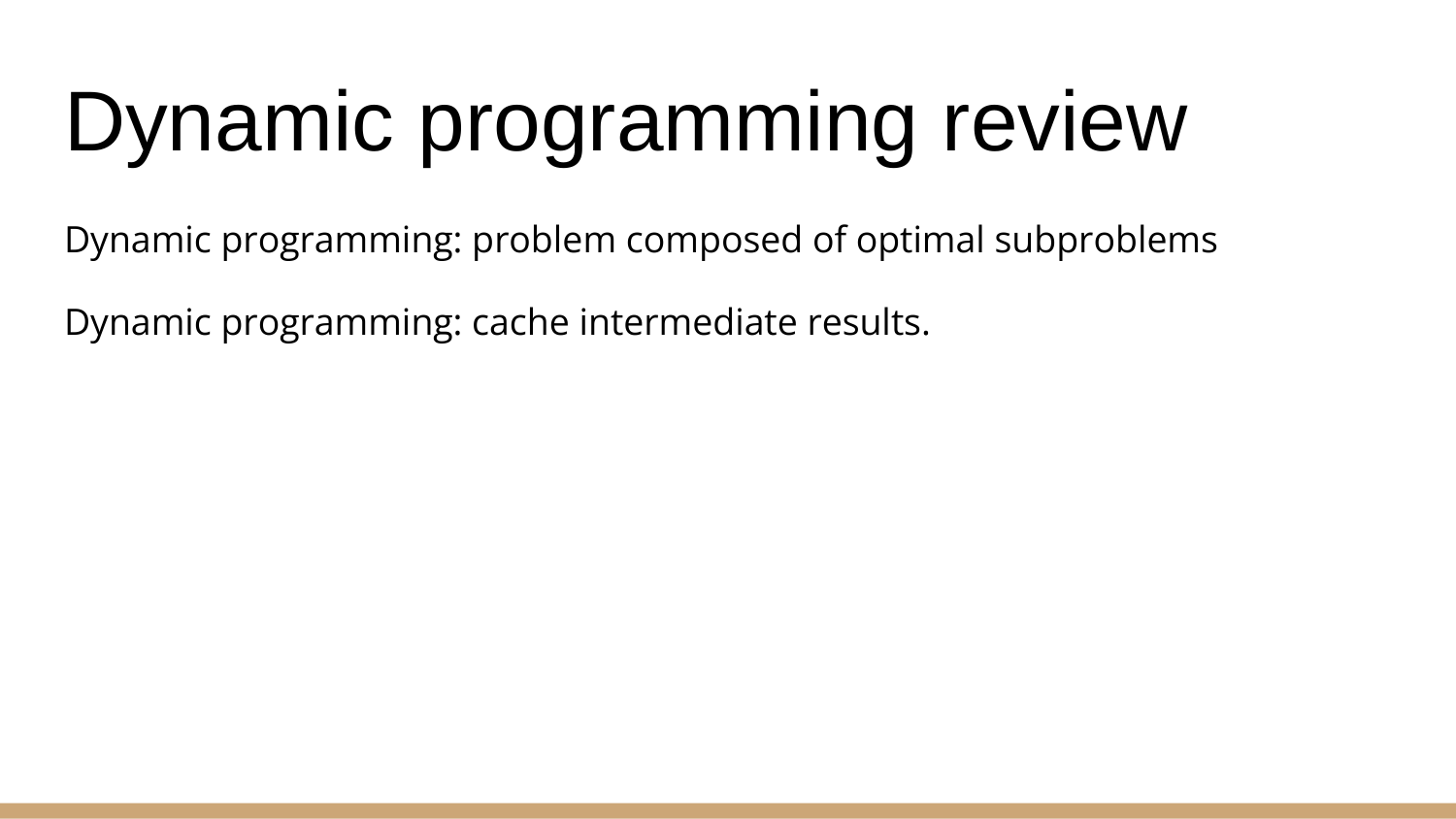

# Dynamic programming review
Dynamic programming: problem composed of optimal subproblems
Dynamic programming: cache intermediate results.